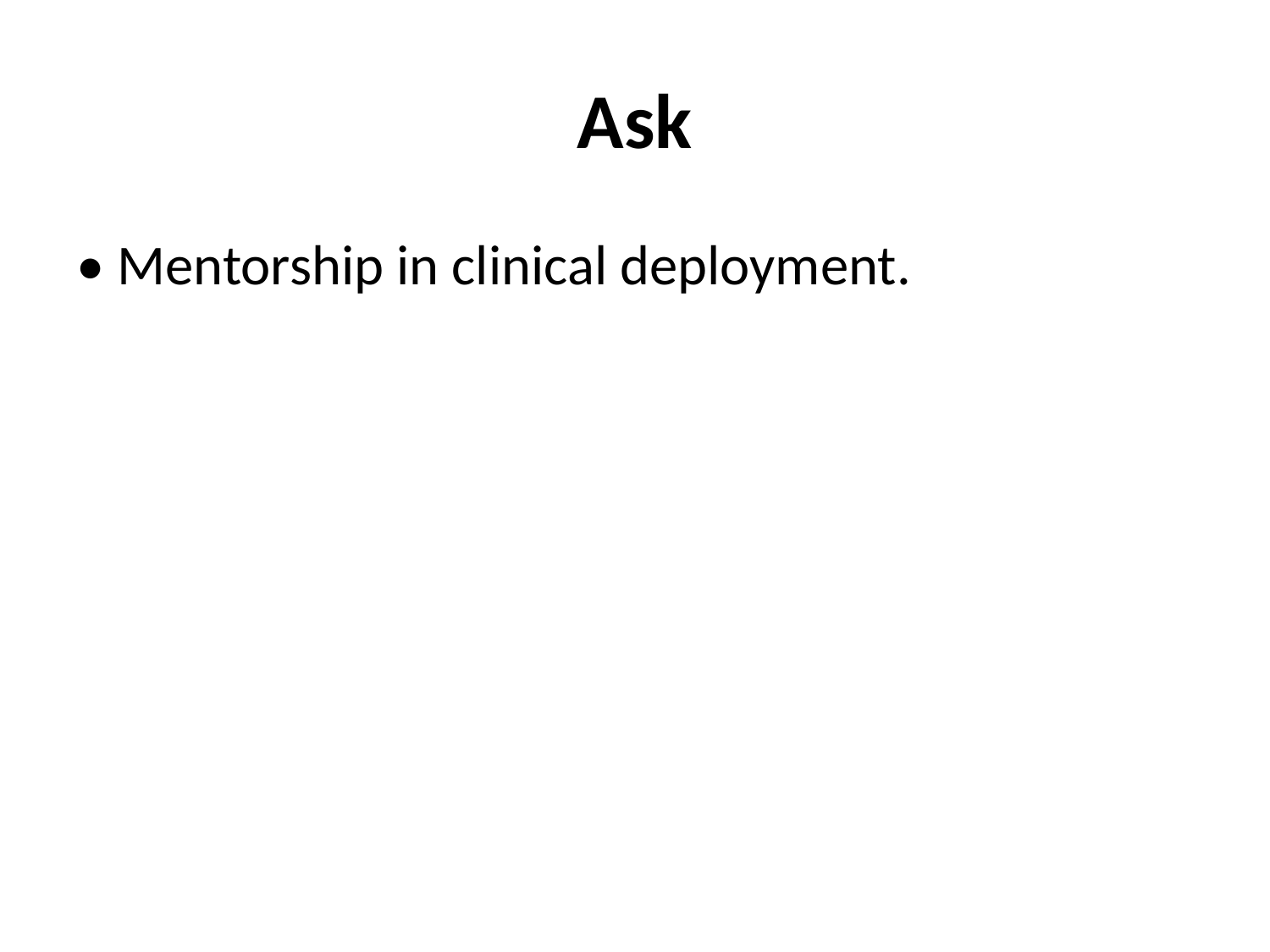

# Ask
• Mentorship in clinical deployment.